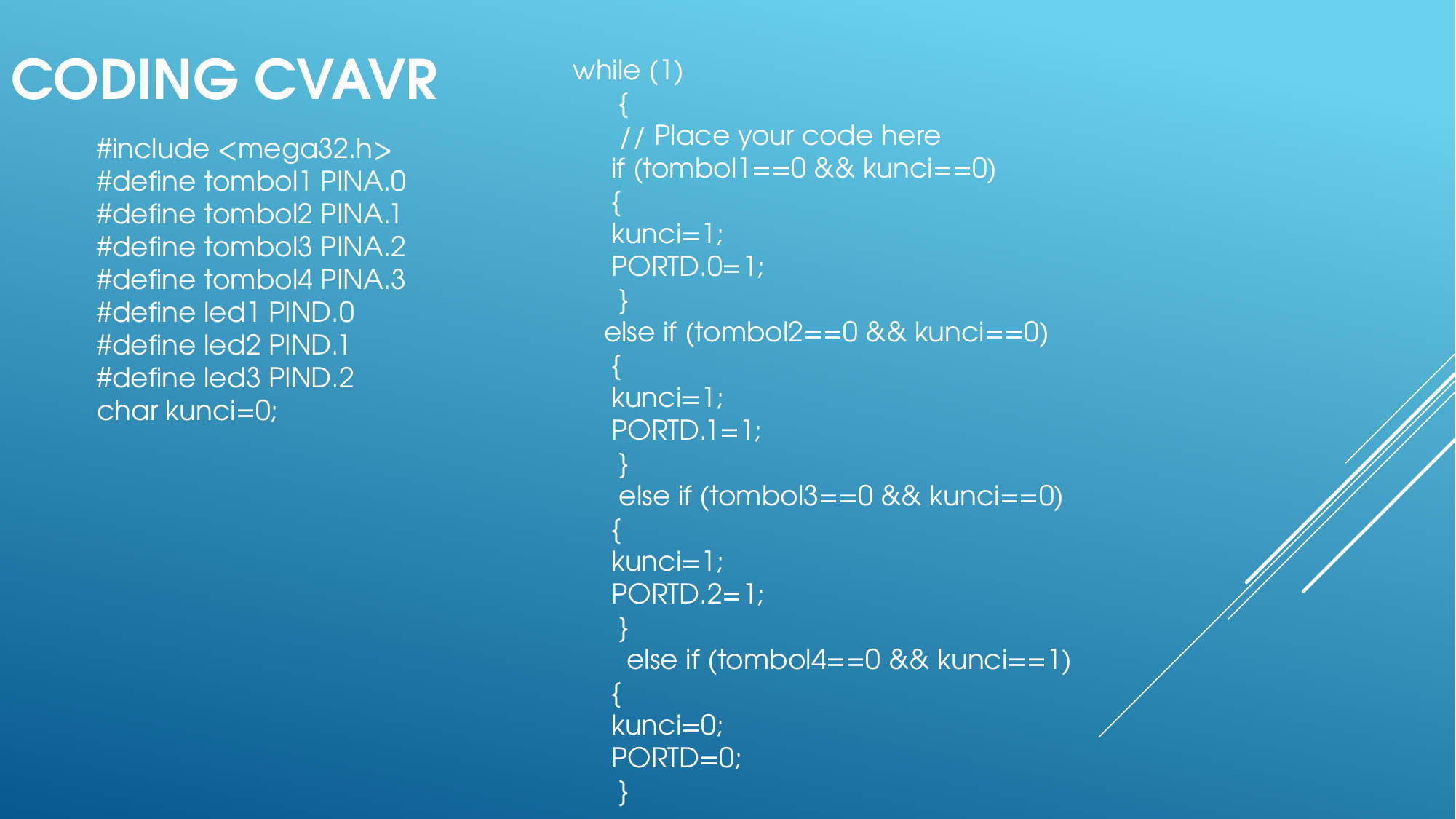

# Coding CVAVR
while (1)
      {
      // Place your code here
     if (tombol1==0 && kunci==0)
     {
     kunci=1;
     PORTD.0=1;
      }
    else if (tombol2==0 && kunci==0)
     {
     kunci=1;
     PORTD.1=1;
      }
      else if (tombol3==0 && kunci==0)
     {
     kunci=1;
     PORTD.2=1;
      }
       else if (tombol4==0 && kunci==1)
     {
     kunci=0;
     PORTD=0;
      }
#include <mega32.h>
#define tombol1 PINA.0
#define tombol2 PINA.1
#define tombol3 PINA.2
#define tombol4 PINA.3
#define led1 PIND.0
#define led2 PIND.1
#define led3 PIND.2
char kunci=0;